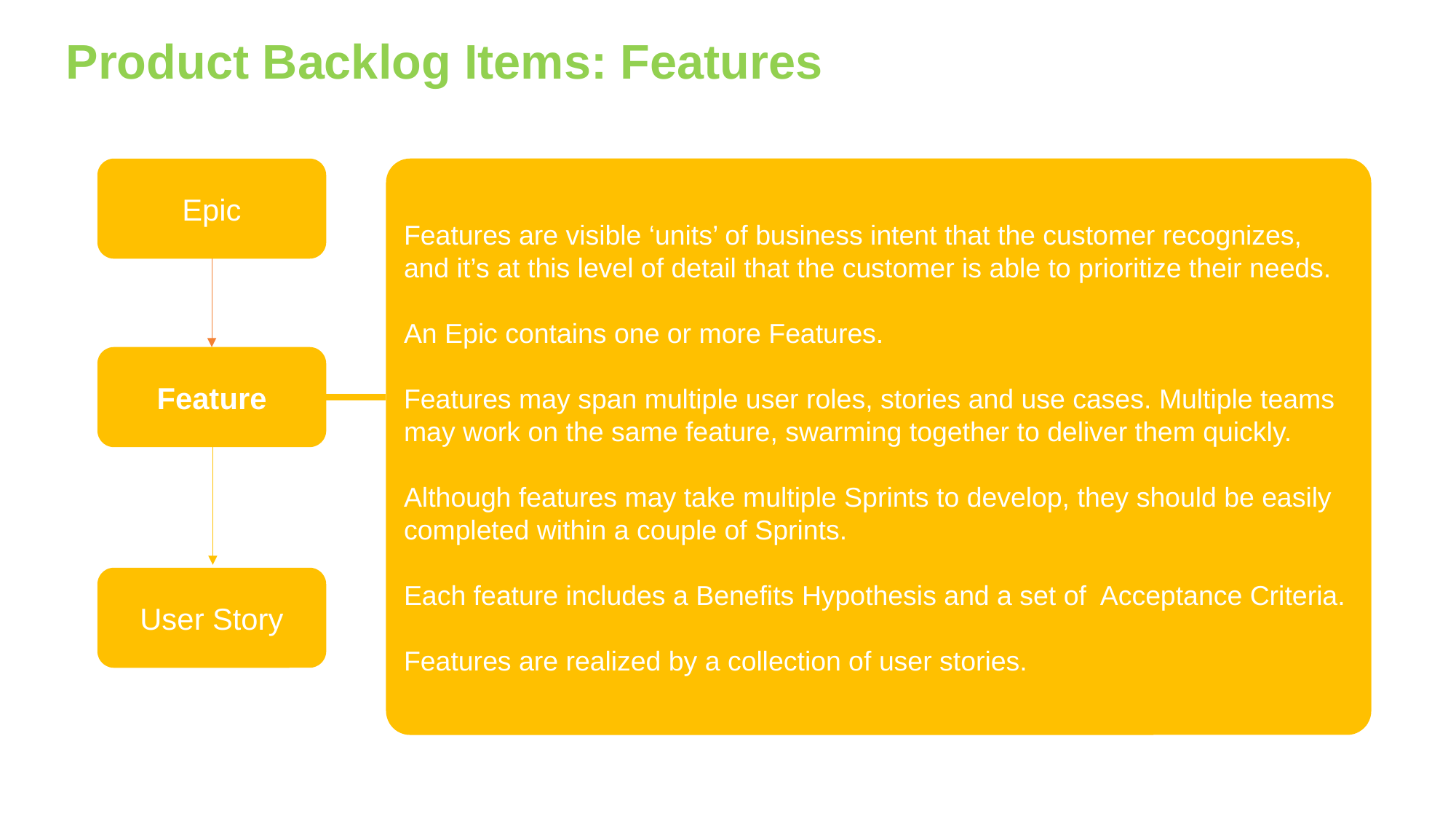

Product Backlog Items: Features
Epic
Features are visible ‘units’ of business intent that the customer recognizes, and it’s at this level of detail that the customer is able to prioritize their needs.

An Epic contains one or more Features.

Features may span multiple user roles, stories and use cases. Multiple teams may work on the same feature, swarming together to deliver them quickly.

Although features may take multiple Sprints to develop, they should be easily completed within a couple of Sprints.

Each feature includes a Benefits Hypothesis and a set of  Acceptance Criteria.

Features are realized by a collection of user stories.
Feature
User Story